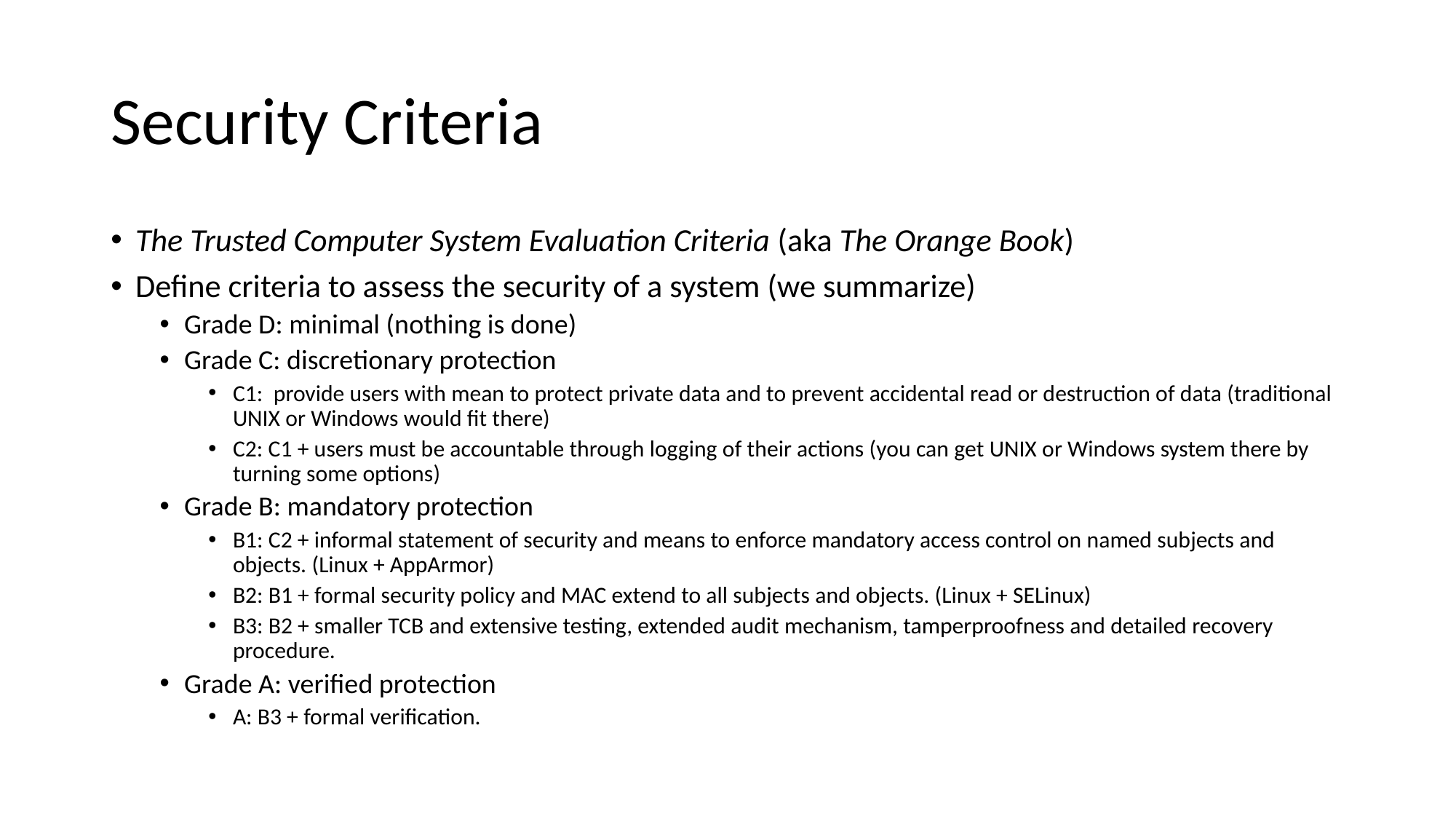

# Security Criteria
The Trusted Computer System Evaluation Criteria (aka The Orange Book)
Define criteria to assess the security of a system (we summarize)
Grade D: minimal (nothing is done)
Grade C: discretionary protection
C1:  provide users with mean to protect private data and to prevent accidental read or destruction of data (traditional UNIX or Windows would fit there)
C2: C1 + users must be accountable through logging of their actions (you can get UNIX or Windows system there by turning some options)
Grade B: mandatory protection
B1: C2 + informal statement of security and means to enforce mandatory access control on named subjects and objects. (Linux + AppArmor)
B2: B1 + formal security policy and MAC extend to all subjects and objects. (Linux + SELinux)
B3: B2 + smaller TCB and extensive testing, extended audit mechanism, tamperproofness and detailed recovery procedure.
Grade A: verified protection
A: B3 + formal verification.